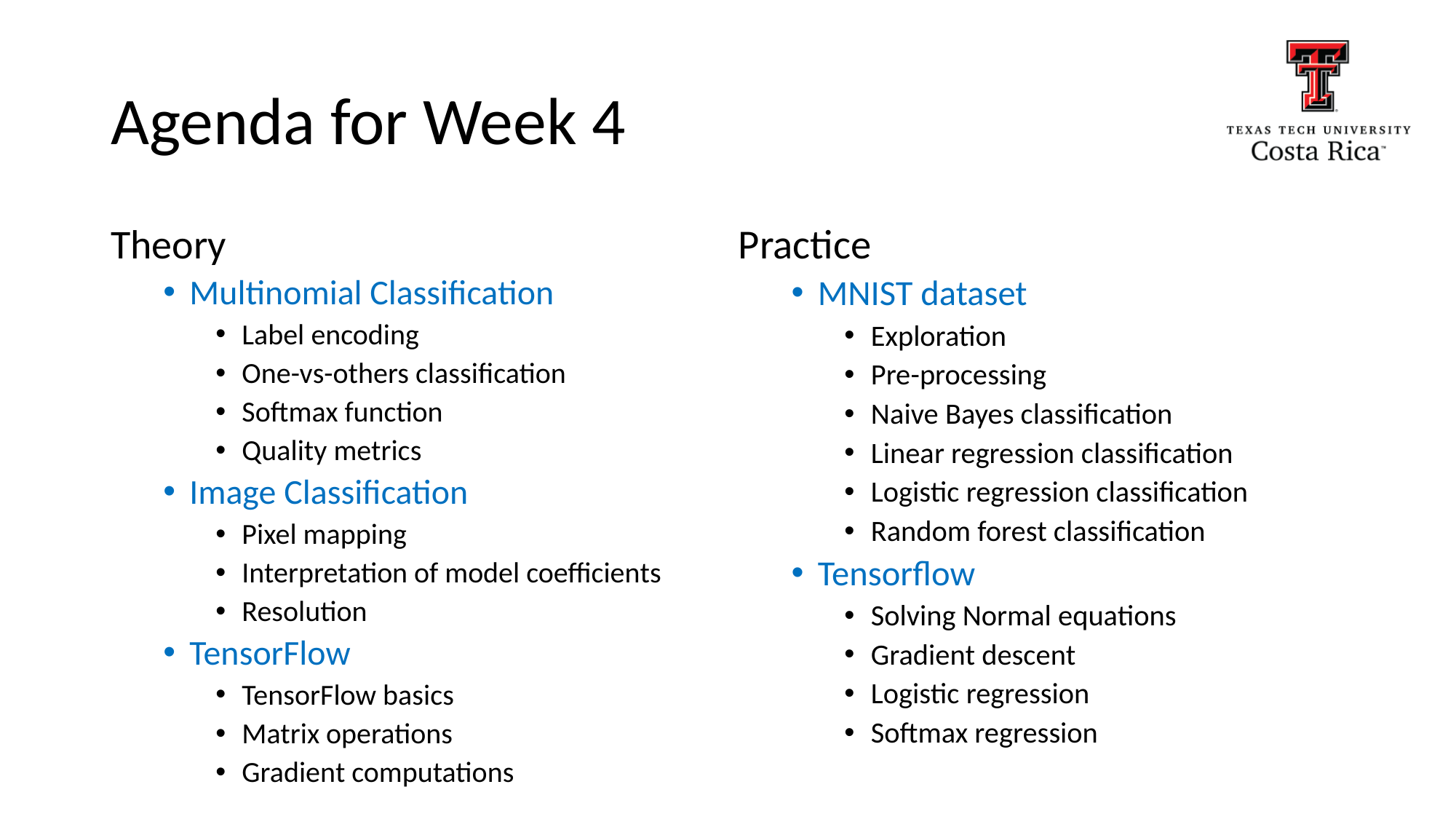

# Agenda for Week 4
Theory
Multinomial Classification
Label encoding
One-vs-others classification
Softmax function
Quality metrics
Image Classification
Pixel mapping
Interpretation of model coefficients
Resolution
TensorFlow
TensorFlow basics
Matrix operations
Gradient computations

Practice
MNIST dataset
Exploration
Pre-processing
Naive Bayes classification
Linear regression classification
Logistic regression classification
Random forest classification
Tensorflow
Solving Normal equations
Gradient descent
Logistic regression
Softmax regression